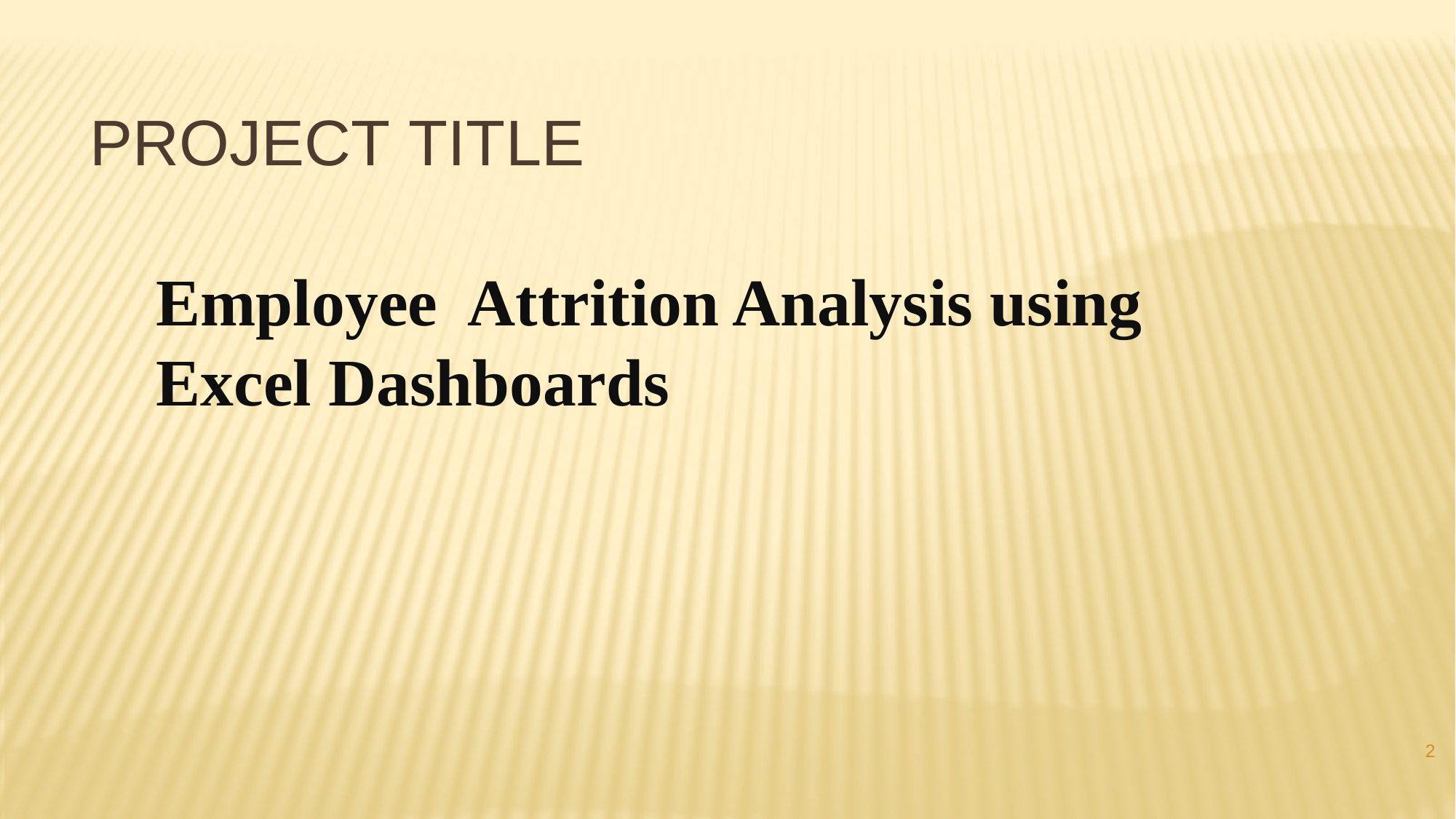

# PROJECT TITLE
Employee  Attrition Analysis using Excel Dashboards
2